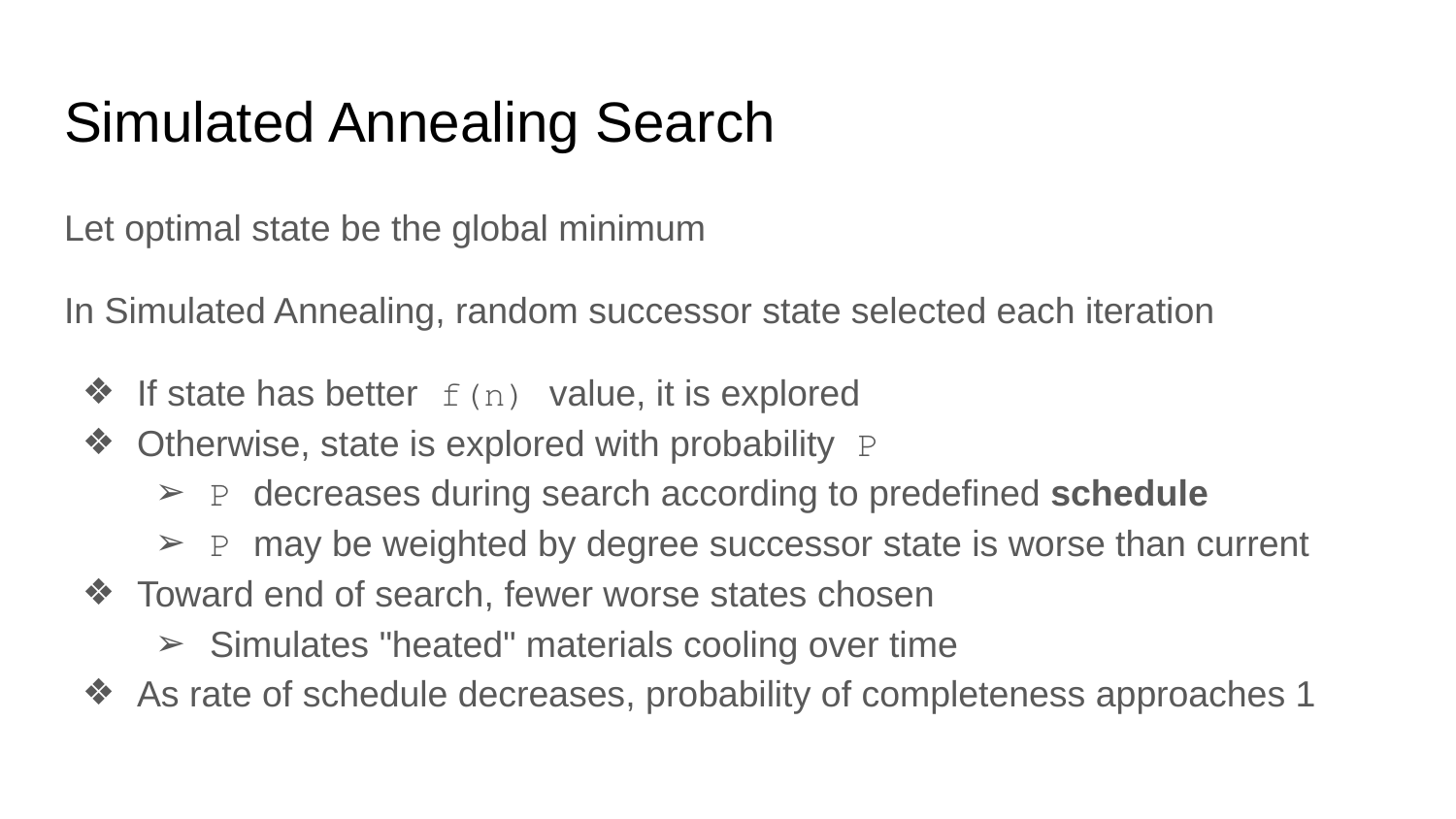

# Simulated Annealing Search
Let optimal state be the global minimum
In Simulated Annealing, random successor state selected each iteration
If state has better f(n) value, it is explored
Otherwise, state is explored with probability P
P decreases during search according to predefined schedule
P may be weighted by degree successor state is worse than current
Toward end of search, fewer worse states chosen
Simulates "heated" materials cooling over time
As rate of schedule decreases, probability of completeness approaches 1